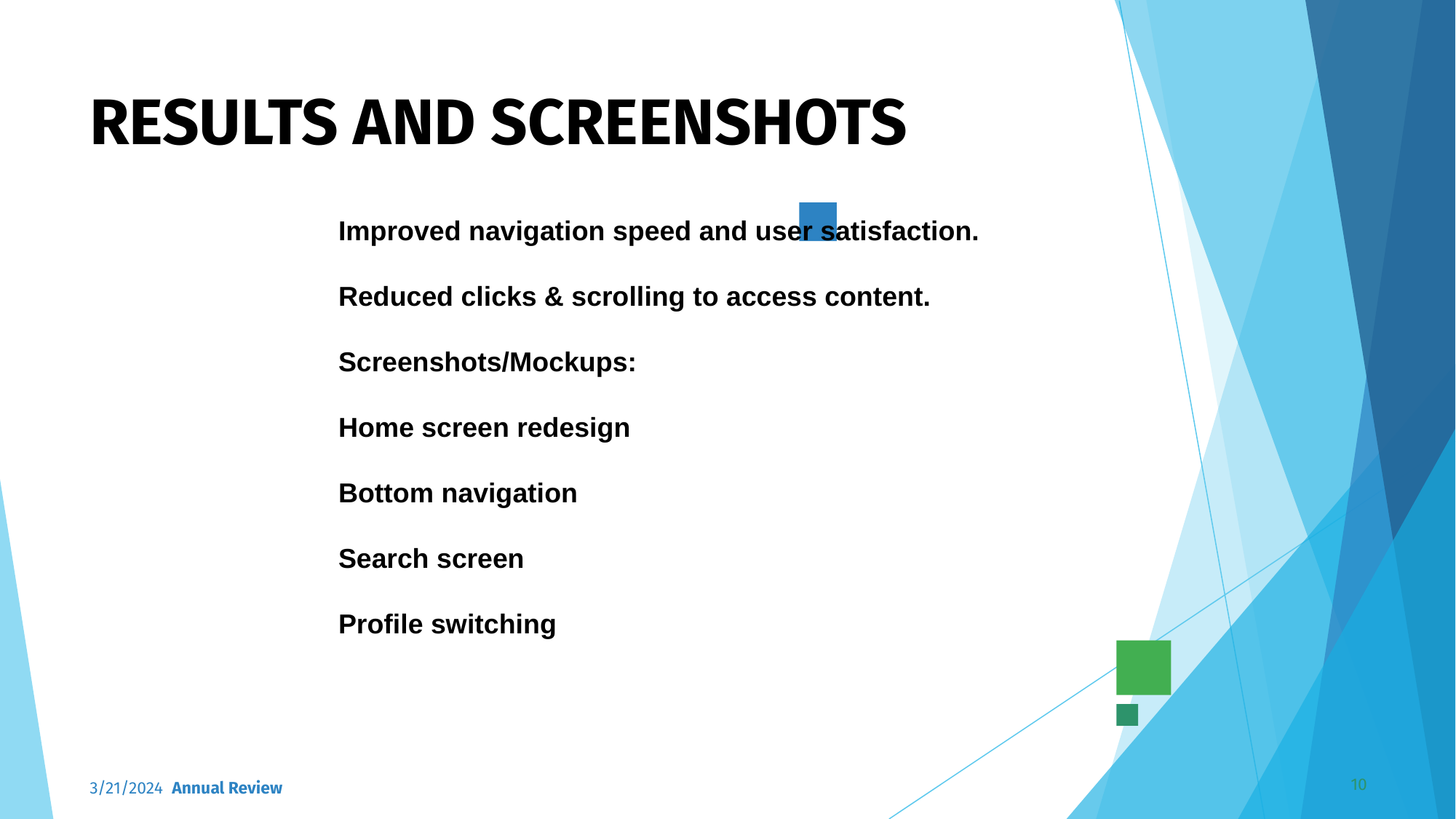

# RESULTS AND SCREENSHOTS
Improved navigation speed and user satisfaction.

Reduced clicks & scrolling to access content.

Screenshots/Mockups:

Home screen redesign

Bottom navigation

Search screen

Profile switching

10
3/21/2024  Annual Review